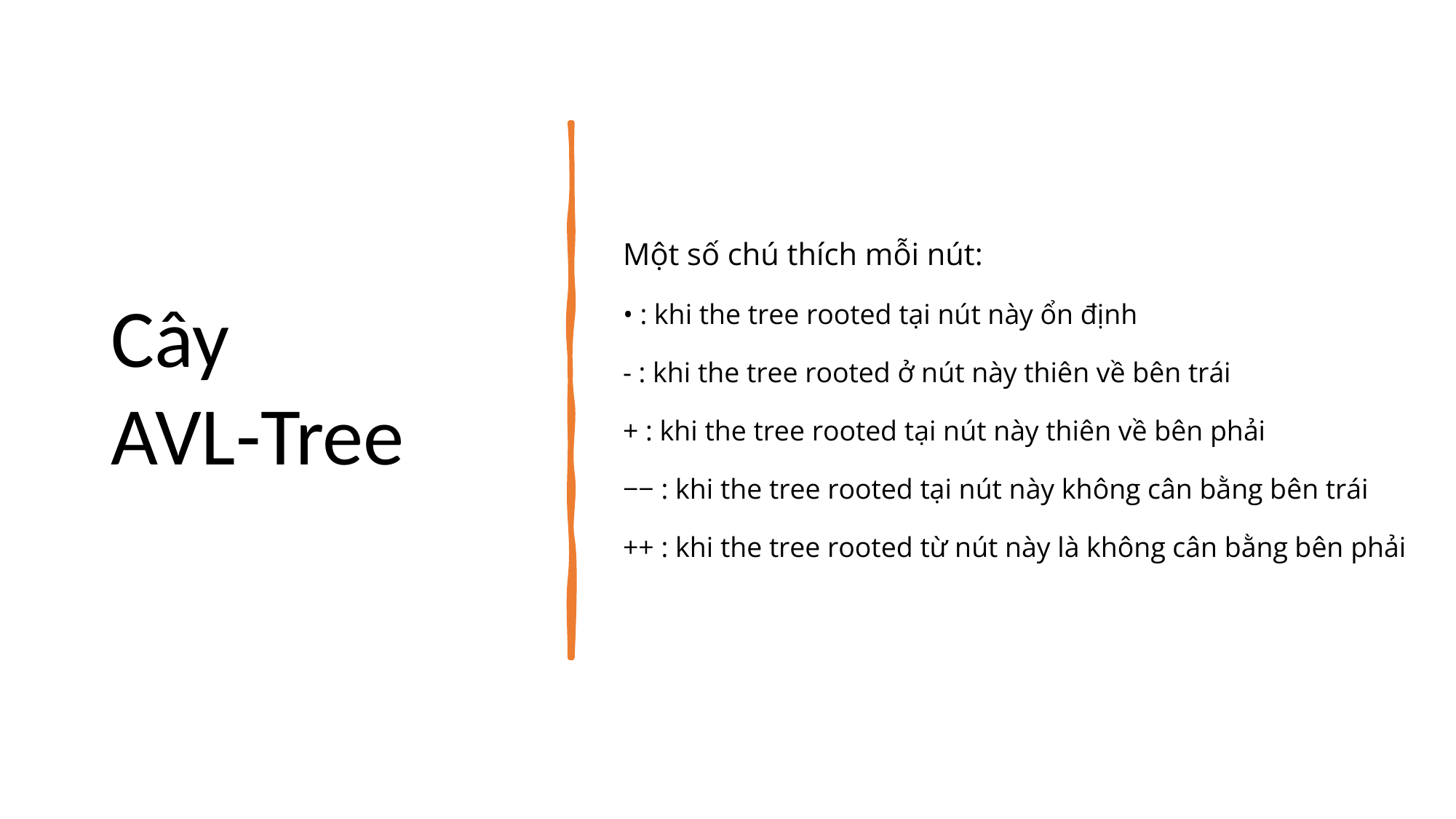

Cây
AVL-Tree
Một số chú thích mỗi nút:
• : khi the tree rooted tại nút này ổn định
- : khi the tree rooted ở nút này thiên về bên trái
+ : khi the tree rooted tại nút này thiên về bên phải
−− : khi the tree rooted tại nút này không cân bằng bên trái
++ : khi the tree rooted từ nút này là không cân bằng bên phải